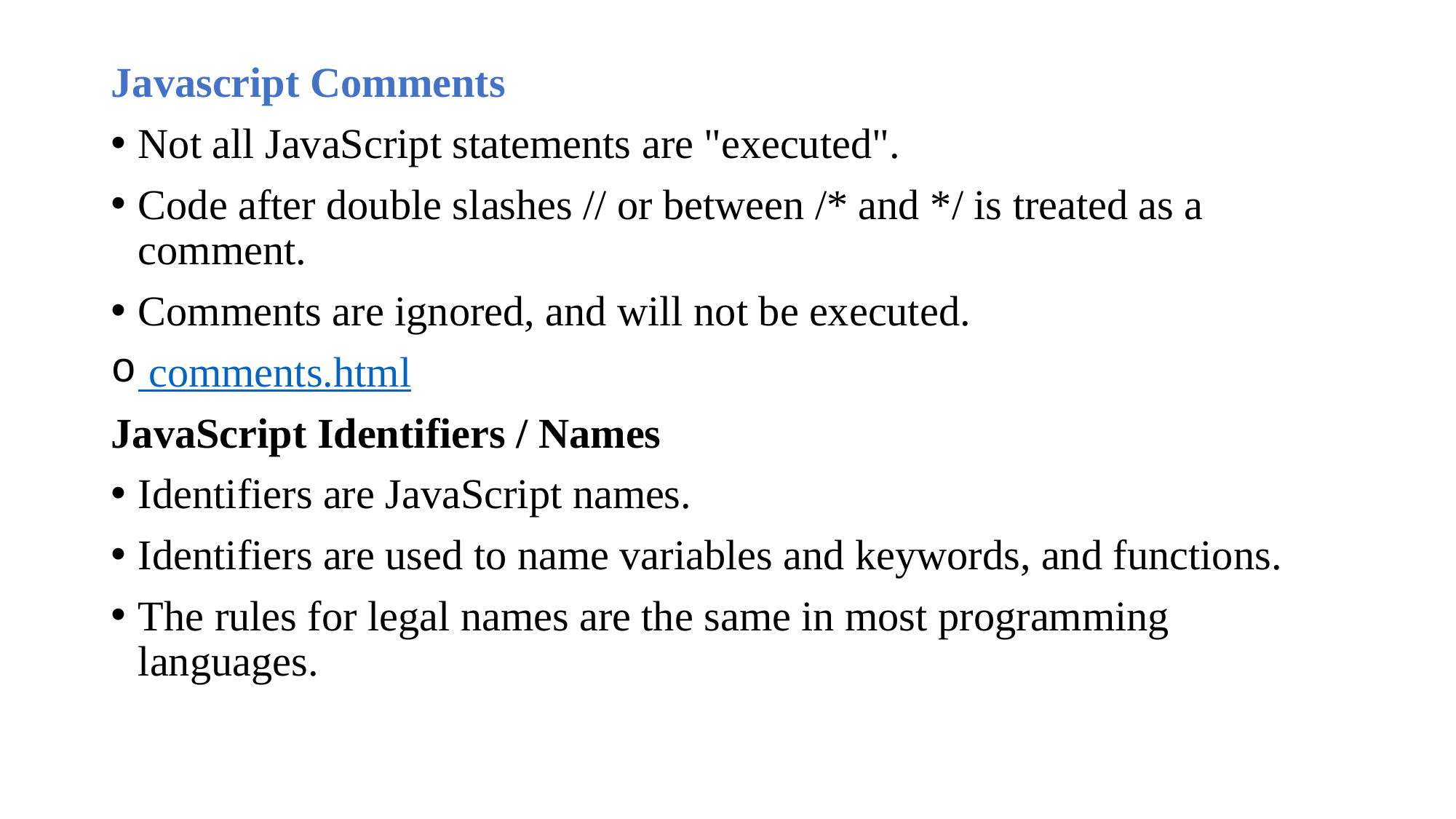

# Javascript Comments
Not all JavaScript statements are "executed".
Code after double slashes // or between /* and */ is treated as a comment.
Comments are ignored, and will not be executed.
 comments.html
JavaScript Identifiers / Names
Identifiers are JavaScript names.
Identifiers are used to name variables and keywords, and functions.
The rules for legal names are the same in most programming languages.